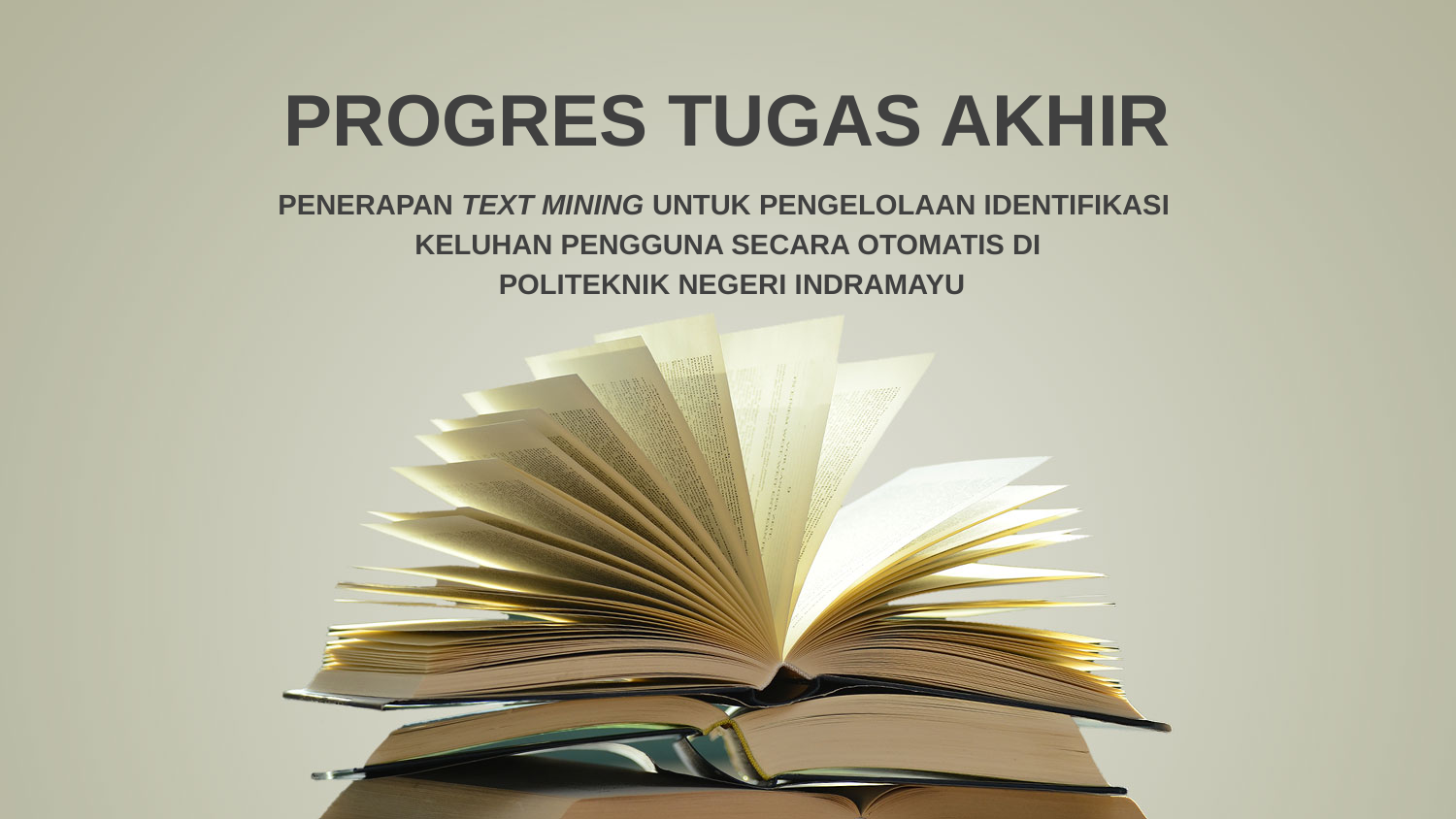

PROGRES TUGAS AKHIR
PENERAPAN TEXT MINING UNTUK PENGELOLAAN IDENTIFIKASI
KELUHAN PENGGUNA SECARA OTOMATIS DI
 POLITEKNIK NEGERI INDRAMAYU